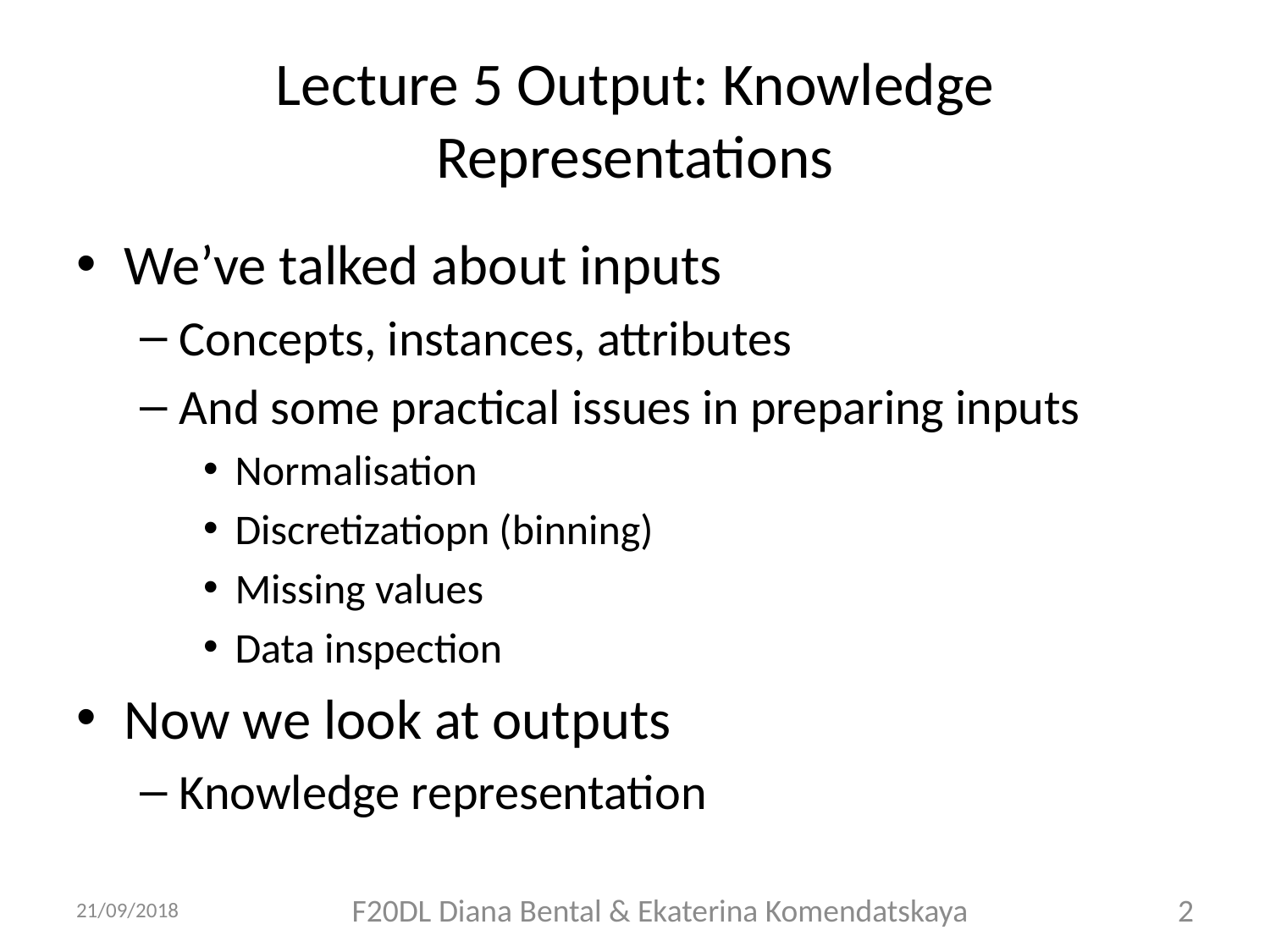

# Lecture 5 Output: Knowledge Representations
We’ve talked about inputs
Concepts, instances, attributes
And some practical issues in preparing inputs
Normalisation
Discretizatiopn (binning)
Missing values
Data inspection
Now we look at outputs
Knowledge representation

21/09/2018
F20DL Diana Bental & Ekaterina Komendatskaya
2